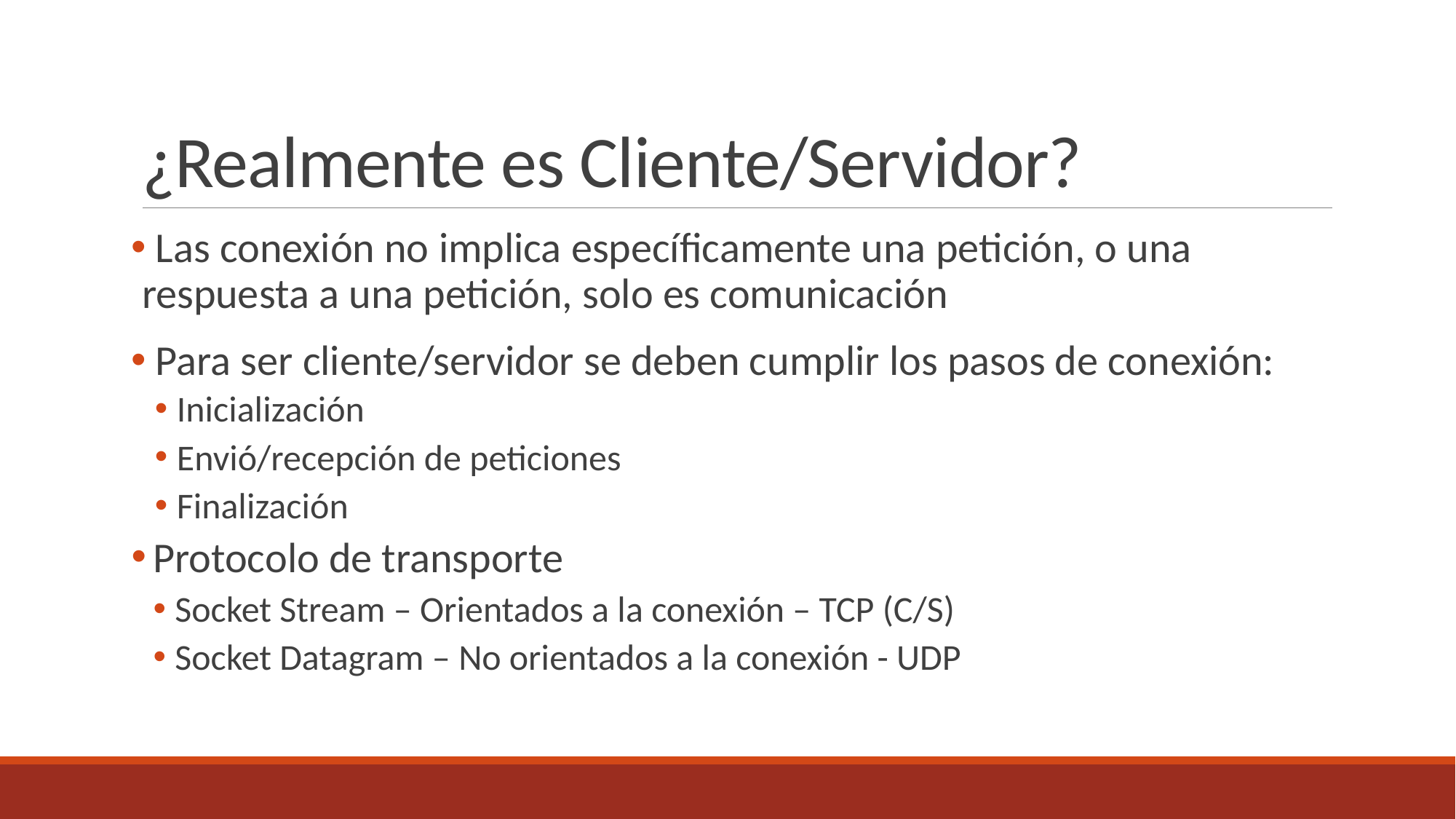

# ¿Realmente es Cliente/Servidor?
 Las conexión no implica específicamente una petición, o una respuesta a una petición, solo es comunicación
 Para ser cliente/servidor se deben cumplir los pasos de conexión:
Inicialización
Envió/recepción de peticiones
Finalización
Protocolo de transporte
Socket Stream – Orientados a la conexión – TCP (C/S)
Socket Datagram – No orientados a la conexión - UDP